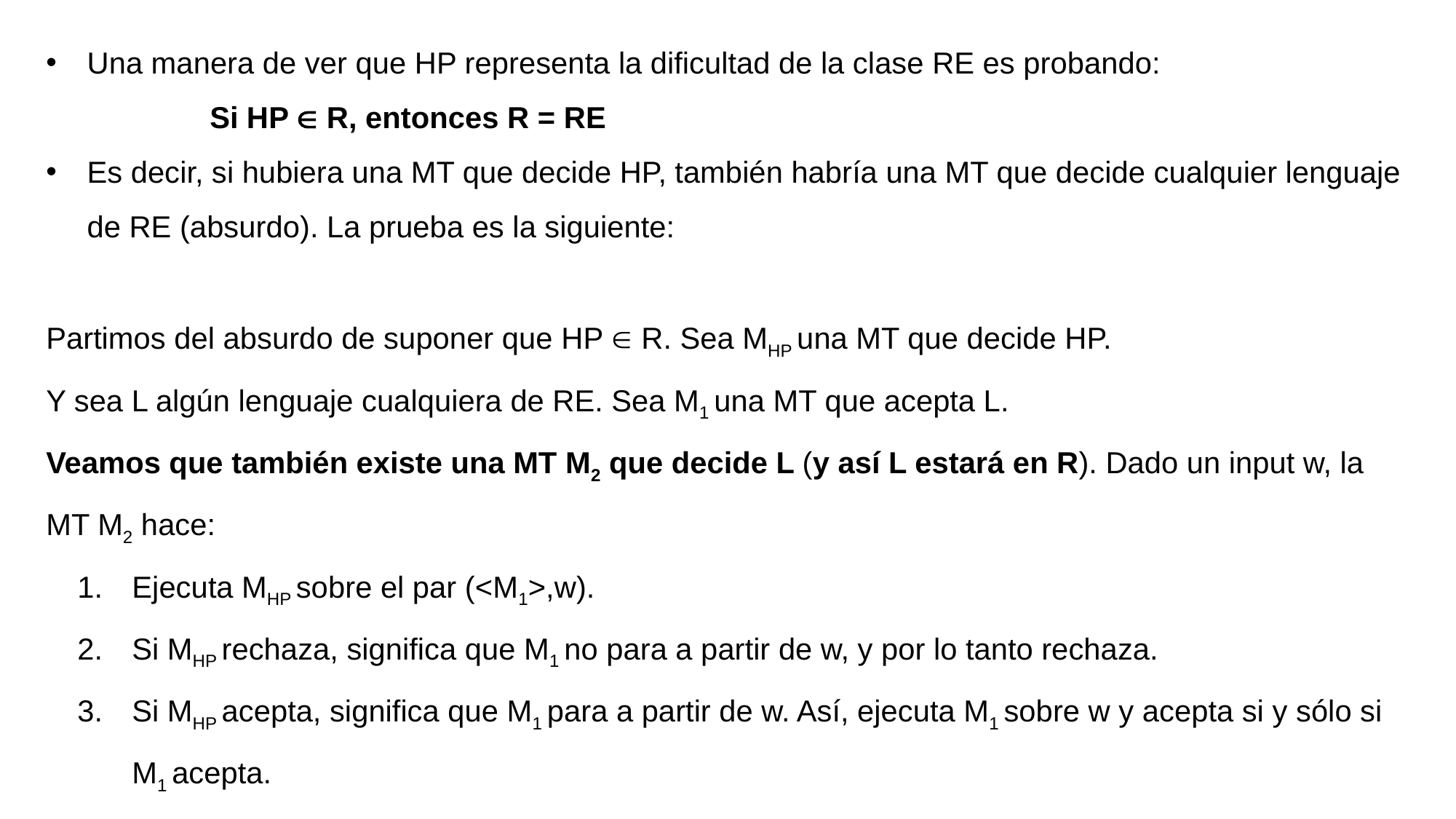

Una manera de ver que HP representa la dificultad de la clase RE es probando:
	Si HP ∈ R, entonces R = RE
Es decir, si hubiera una MT que decide HP, también habría una MT que decide cualquier lenguaje de RE (absurdo). La prueba es la siguiente:

Partimos del absurdo de suponer que HP ∈ R. Sea MHP una MT que decide HP.
Y sea L algún lenguaje cualquiera de RE. Sea M1 una MT que acepta L.
Veamos que también existe una MT M2 que decide L (y así L estará en R). Dado un input w, la MT M2 hace:
Ejecuta MHP sobre el par (<M1>,w).
Si MHP rechaza, significa que M1 no para a partir de w, y por lo tanto rechaza.
Si MHP acepta, significa que M1 para a partir de w. Así, ejecuta M1 sobre w y acepta si y sólo si M1 acepta.
Claramente M2 acepta L y para siempre.